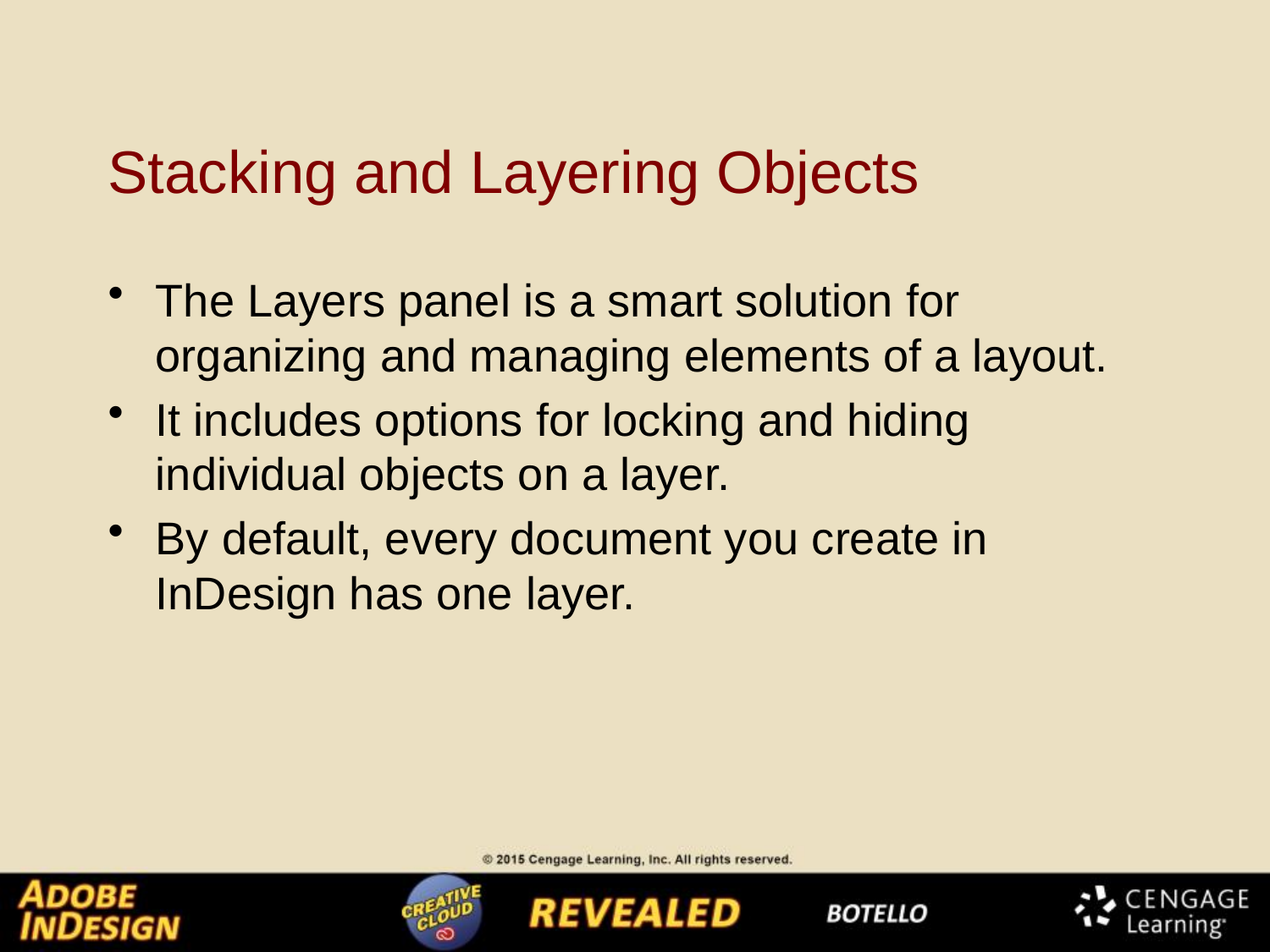

# Stacking and Layering Objects
The Layers panel is a smart solution for organizing and managing elements of a layout.
It includes options for locking and hiding individual objects on a layer.
By default, every document you create in InDesign has one layer.